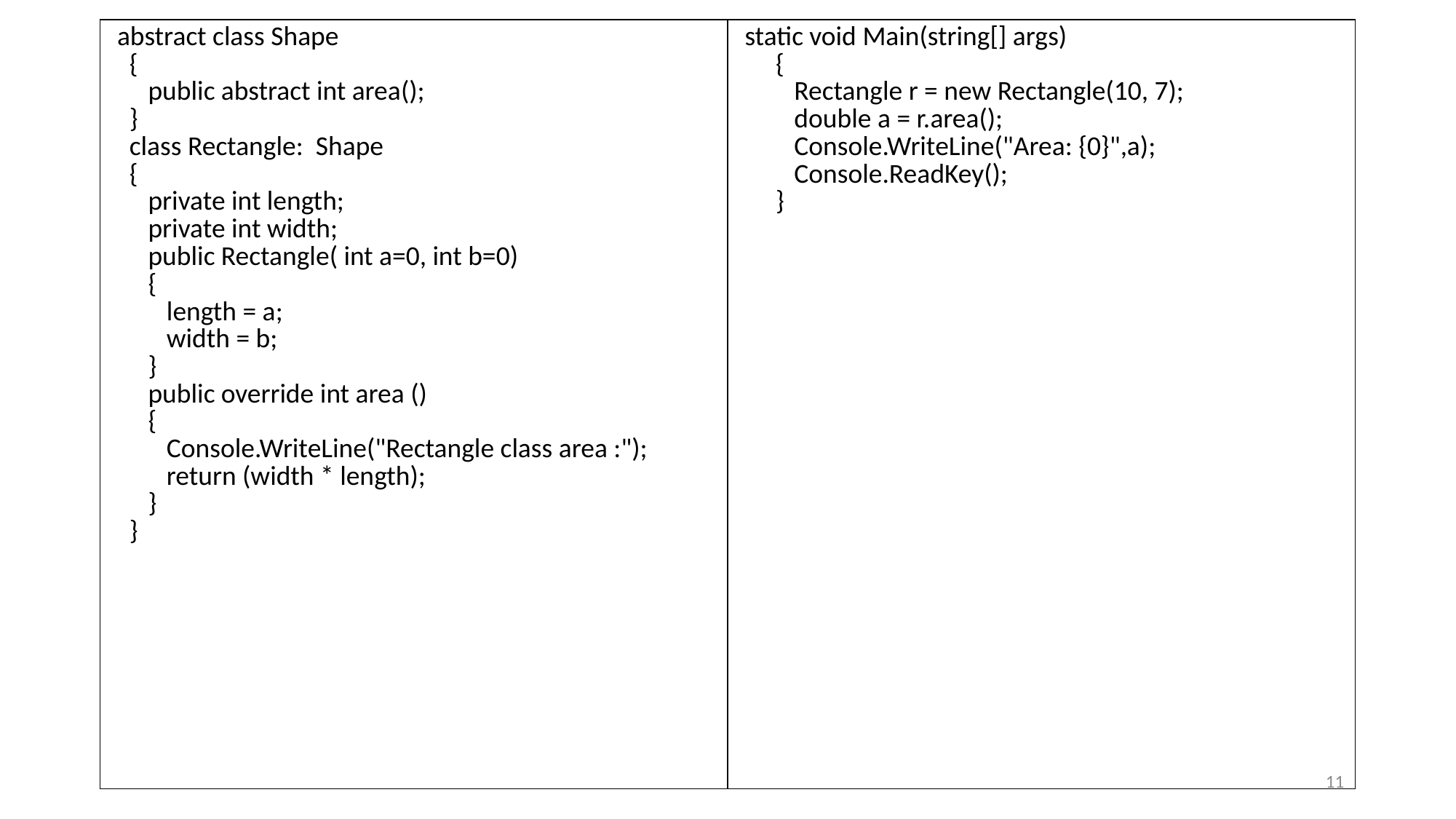

| abstract class Shape { public abstract int area(); } class Rectangle: Shape { private int length; private int width; public Rectangle( int a=0, int b=0) { length = a; width = b; } public override int area () { Console.WriteLine("Rectangle class area :"); return (width \* length); } } | static void Main(string[] args) { Rectangle r = new Rectangle(10, 7); double a = r.area(); Console.WriteLine("Area: {0}",a); Console.ReadKey(); } |
| --- | --- |
11